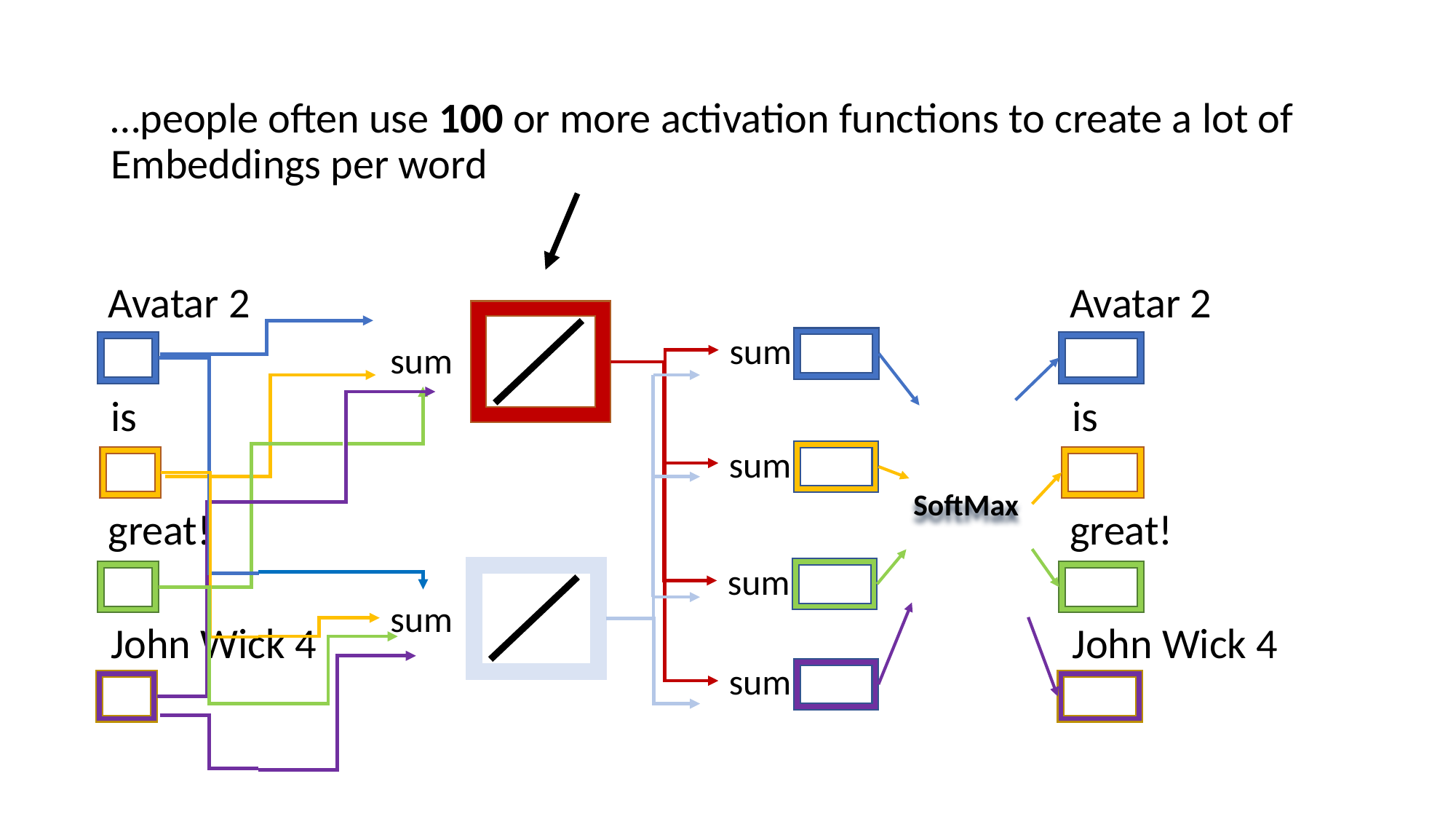

…people often use 100 or more activation functions to create a lot of Embeddings per word
Avatar 2
Avatar 2

sum

sum
is
is
sum

SoftMax
great!
great!
sum

sum
John Wick 4
John Wick 4
sum